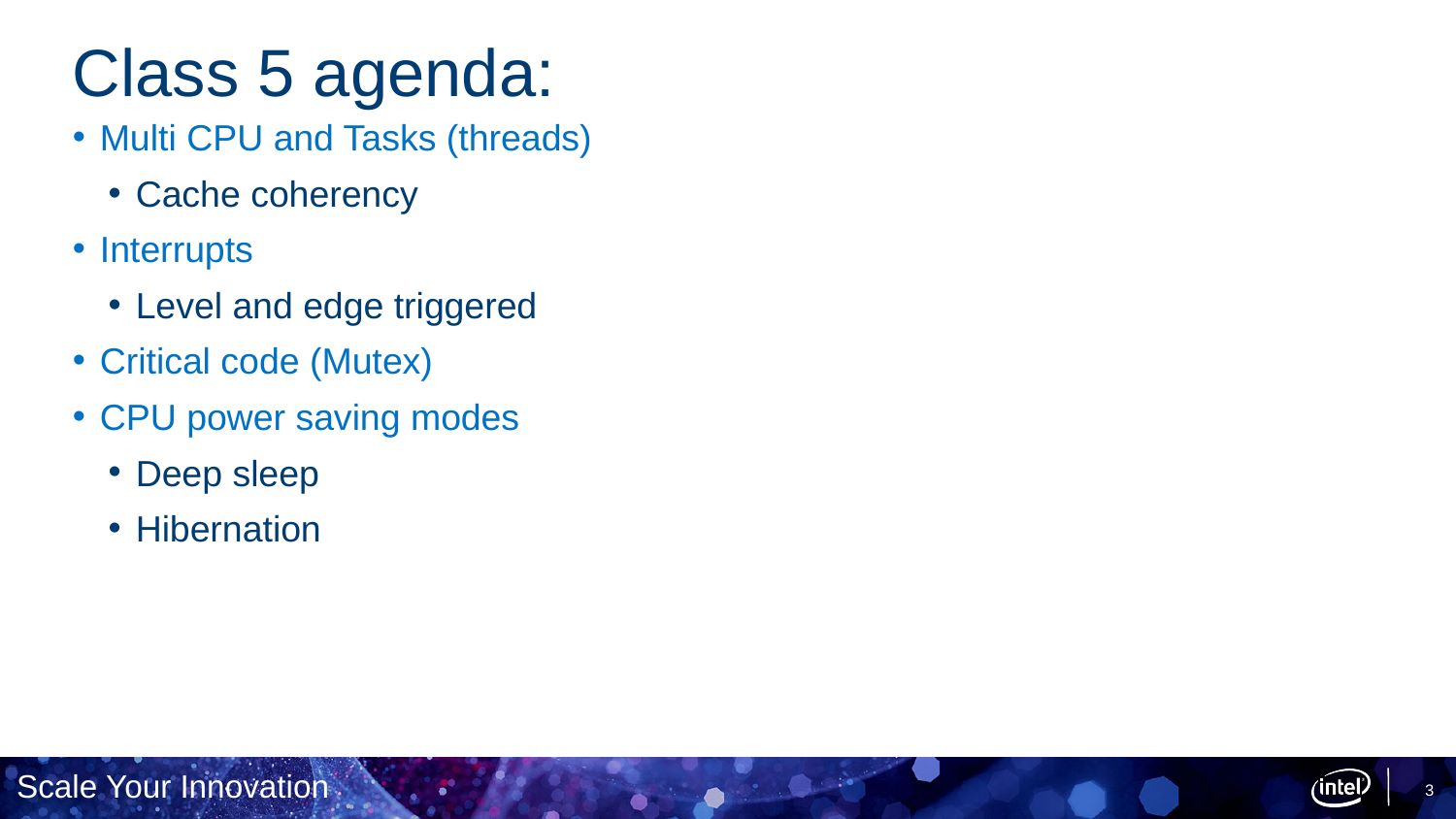

# Class 5 agenda:
Multi CPU and Tasks (threads)
Cache coherency
Interrupts
Level and edge triggered
Critical code (Mutex)
CPU power saving modes
Deep sleep
Hibernation

3